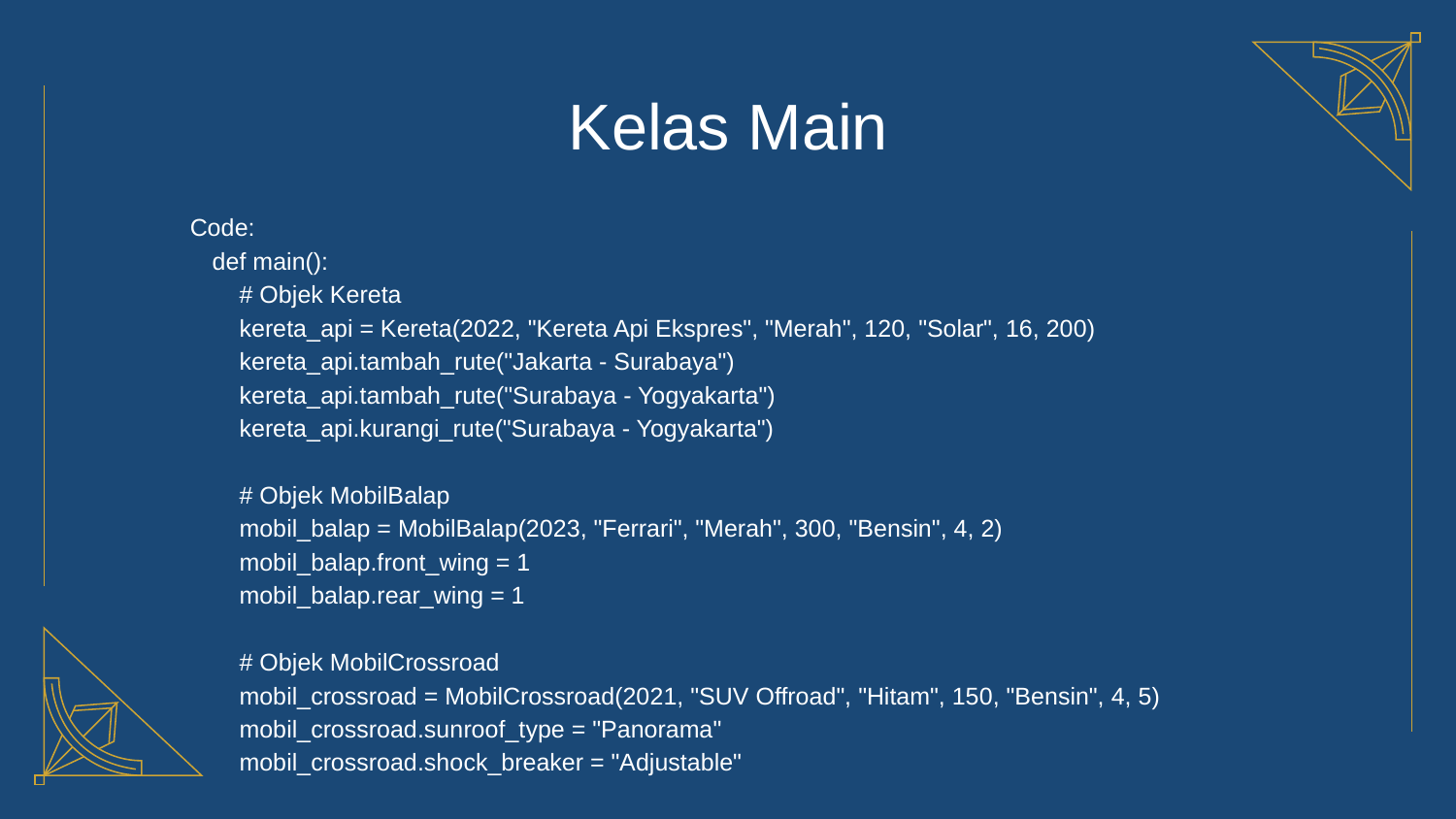

# Kelas Main
Code:
def main():
    # Objek Kereta
    kereta_api = Kereta(2022, "Kereta Api Ekspres", "Merah", 120, "Solar", 16, 200)
    kereta_api.tambah_rute("Jakarta - Surabaya")
    kereta_api.tambah_rute("Surabaya - Yogyakarta")
    kereta_api.kurangi_rute("Surabaya - Yogyakarta")
    # Objek MobilBalap
    mobil_balap = MobilBalap(2023, "Ferrari", "Merah", 300, "Bensin", 4, 2)
    mobil_balap.front_wing = 1
    mobil_balap.rear_wing = 1
    # Objek MobilCrossroad
    mobil_crossroad = MobilCrossroad(2021, "SUV Offroad", "Hitam", 150, "Bensin", 4, 5)
    mobil_crossroad.sunroof_type = "Panorama"
    mobil_crossroad.shock_breaker = "Adjustable"